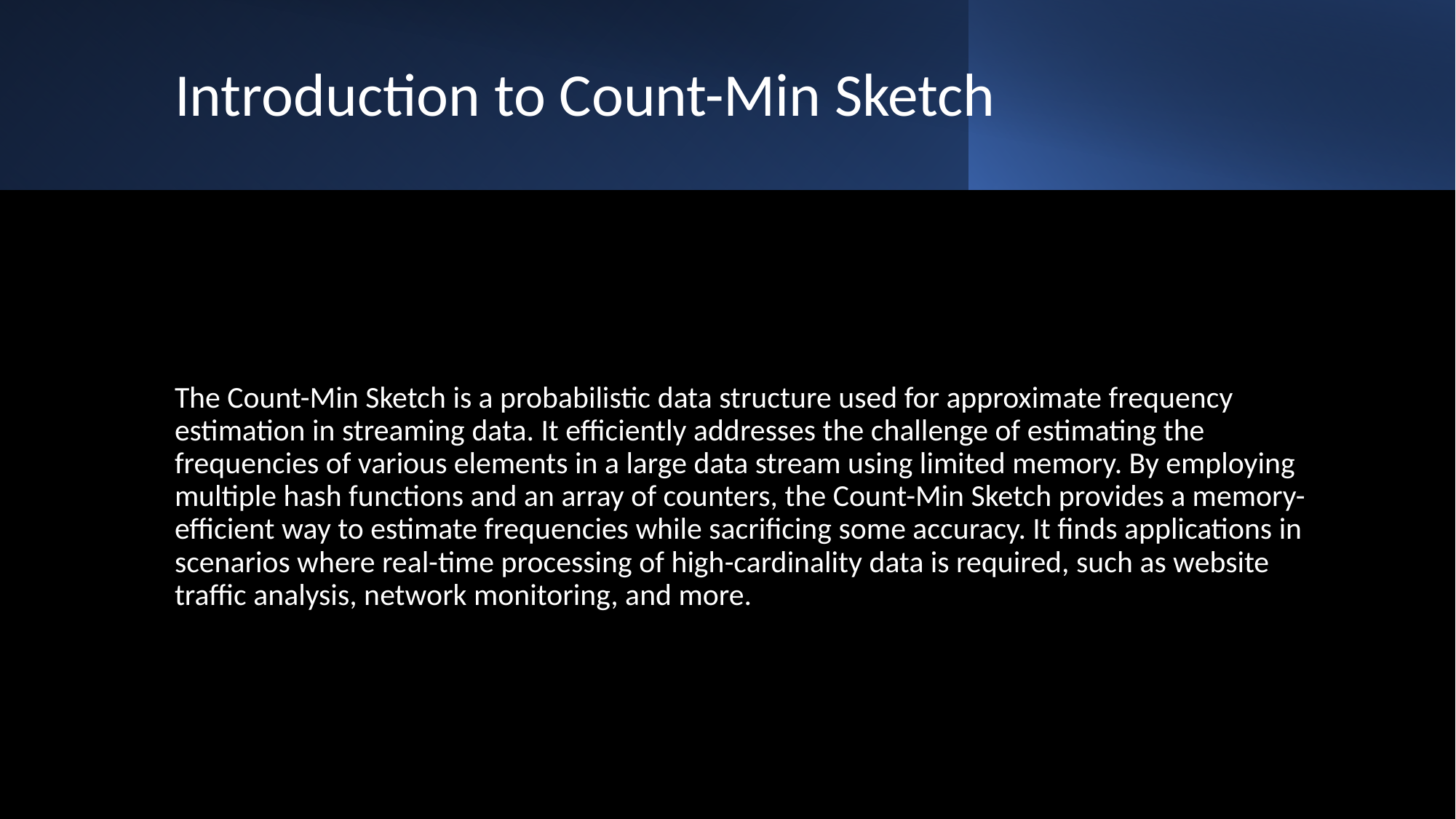

# Introduction to Count-Min Sketch
The Count-Min Sketch is a probabilistic data structure used for approximate frequency estimation in streaming data. It efficiently addresses the challenge of estimating the frequencies of various elements in a large data stream using limited memory. By employing multiple hash functions and an array of counters, the Count-Min Sketch provides a memory-efficient way to estimate frequencies while sacrificing some accuracy. It finds applications in scenarios where real-time processing of high-cardinality data is required, such as website traffic analysis, network monitoring, and more.